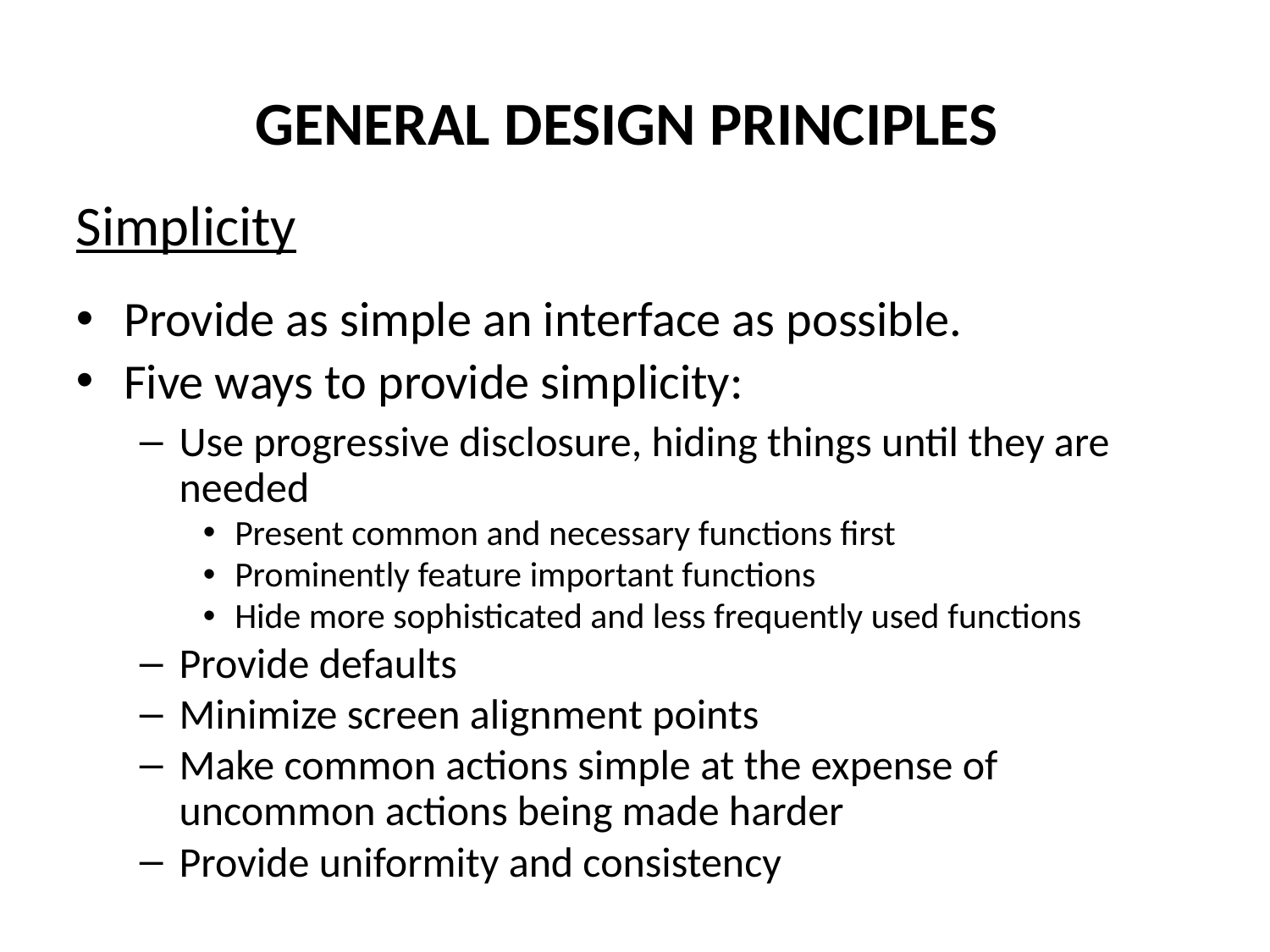

# GENERAL DESIGN PRINCIPLES
Simplicity

Provide as simple an interface as possible.
Five ways to provide simplicity:
Use progressive disclosure, hiding things until they are needed
Present common and necessary functions first
Prominently feature important functions
Hide more sophisticated and less frequently used functions
Provide defaults
Minimize screen alignment points
Make common actions simple at the expense of uncommon actions being made harder
Provide uniformity and consistency